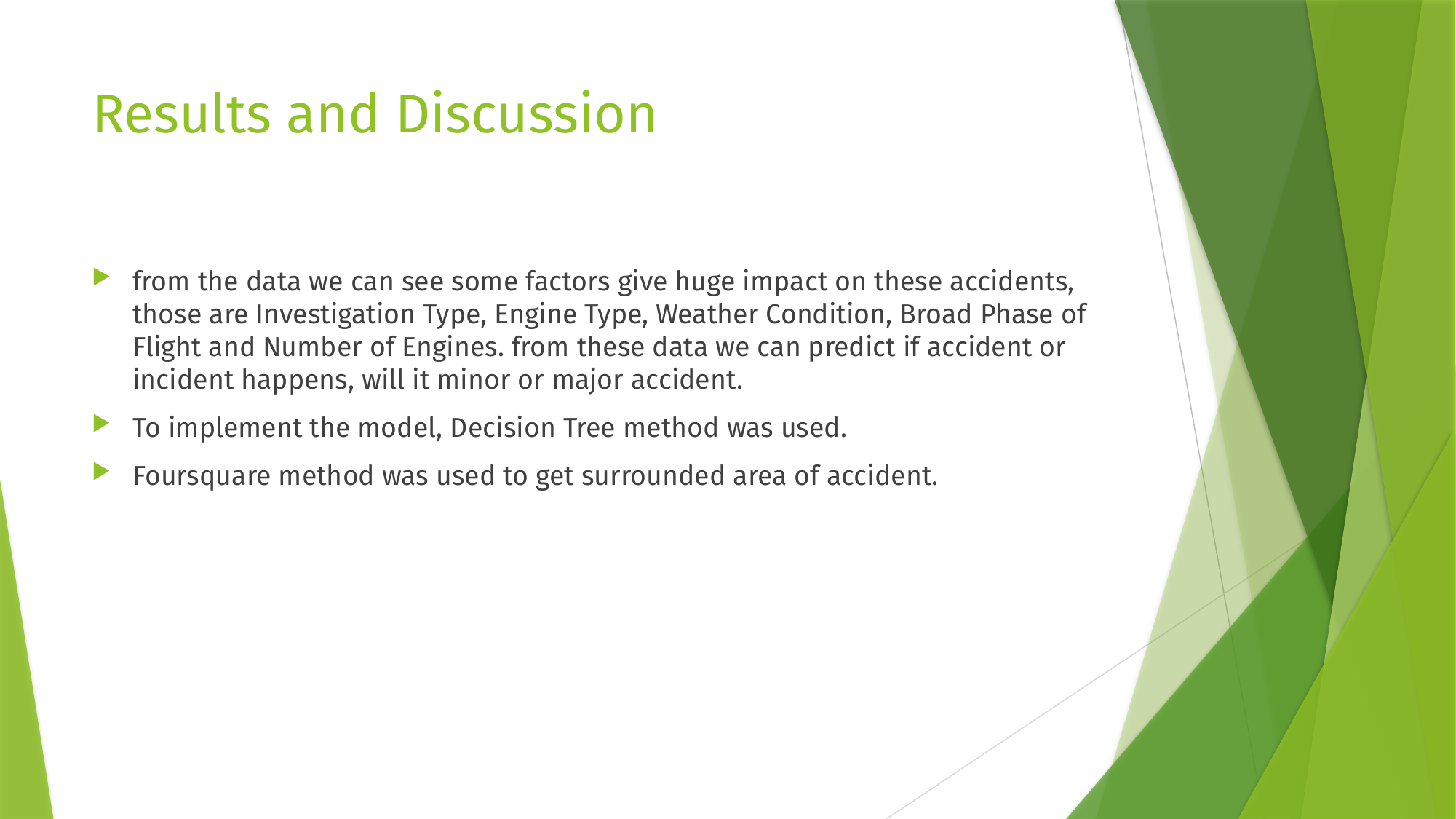

# Results and Discussion
from the data we can see some factors give huge impact on these accidents, those are Investigation Type, Engine Type, Weather Condition, Broad Phase of Flight and Number of Engines. from these data we can predict if accident or incident happens, will it minor or major accident.
To implement the model, Decision Tree method was used.
Foursquare method was used to get surrounded area of accident.